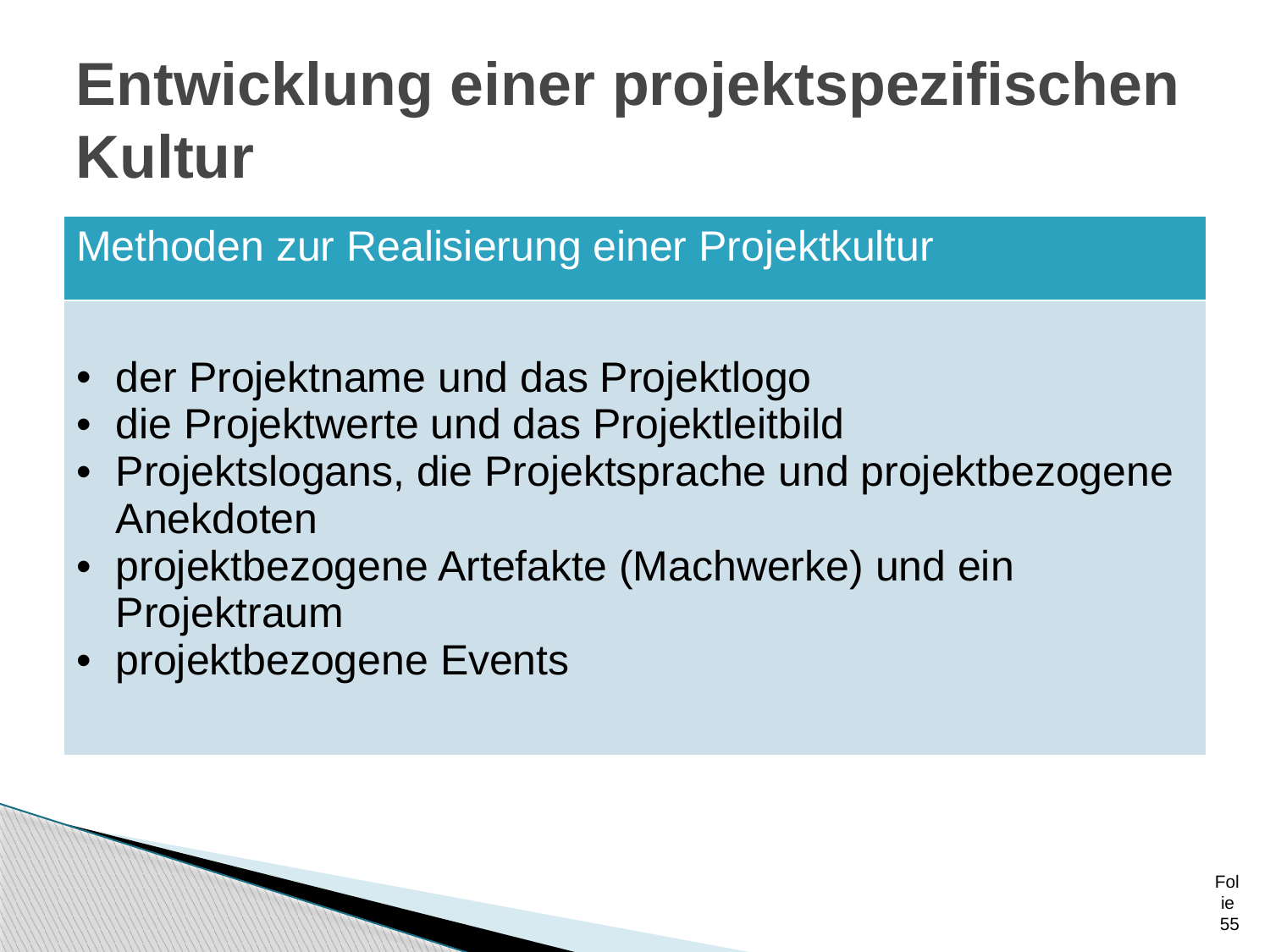

# Entwicklung einer projektspezifischen Kultur
| Methoden zur Realisierung einer Projektkultur |
| --- |
| der Projektname und das Projektlogo die Projektwerte und das Projektleitbild Projektslogans, die Projektsprache und projektbezogene Anekdoten projektbezogene Artefakte (Machwerke) und ein Projektraum projektbezogene Events |
Folie 55